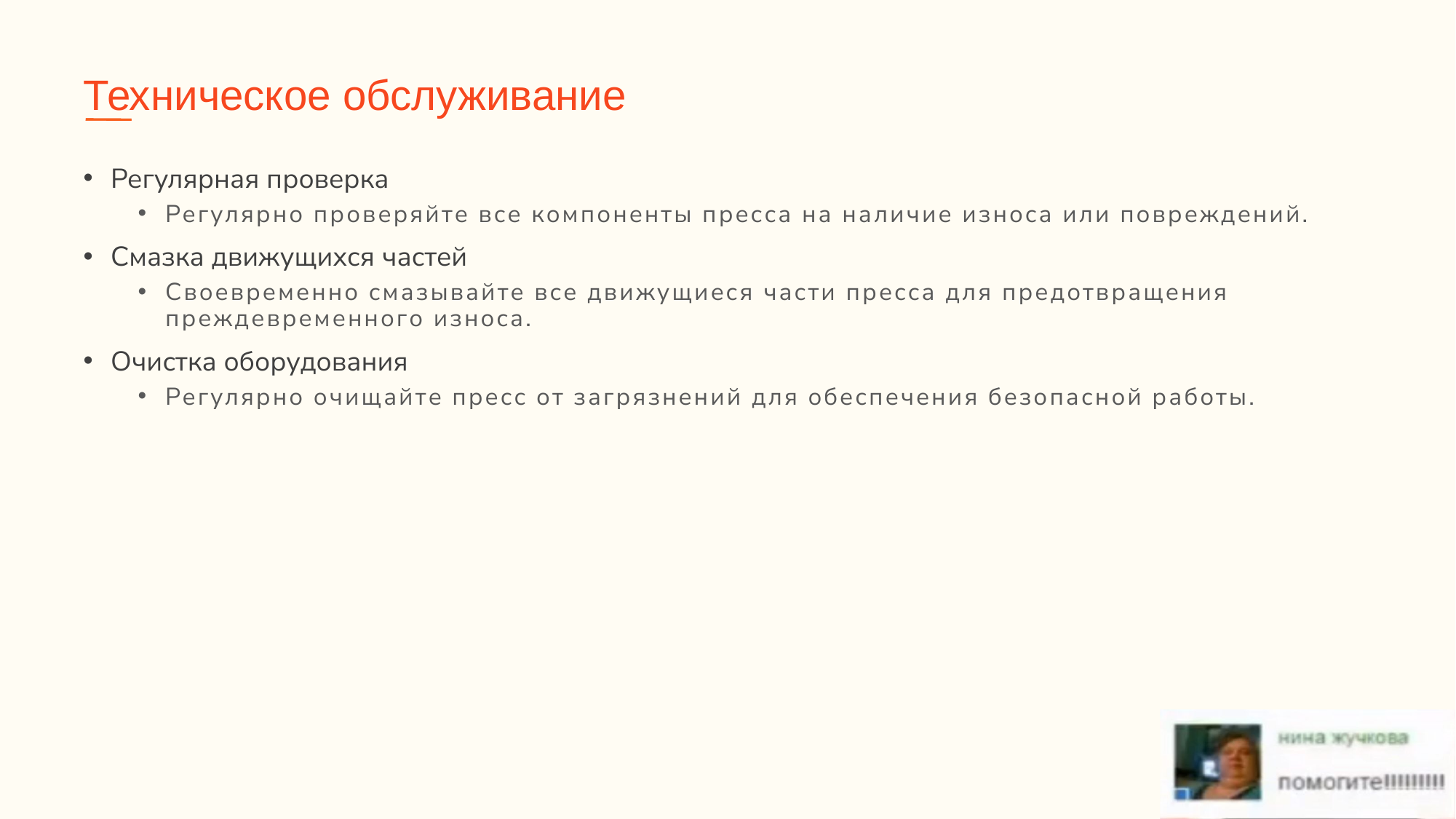

# Техническое обслуживание
Регулярная проверка
Регулярно проверяйте все компоненты пресса на наличие износа или повреждений.
Смазка движущихся частей
Своевременно смазывайте все движущиеся части пресса для предотвращения преждевременного износа.
Очистка оборудования
Регулярно очищайте пресс от загрязнений для обеспечения безопасной работы.